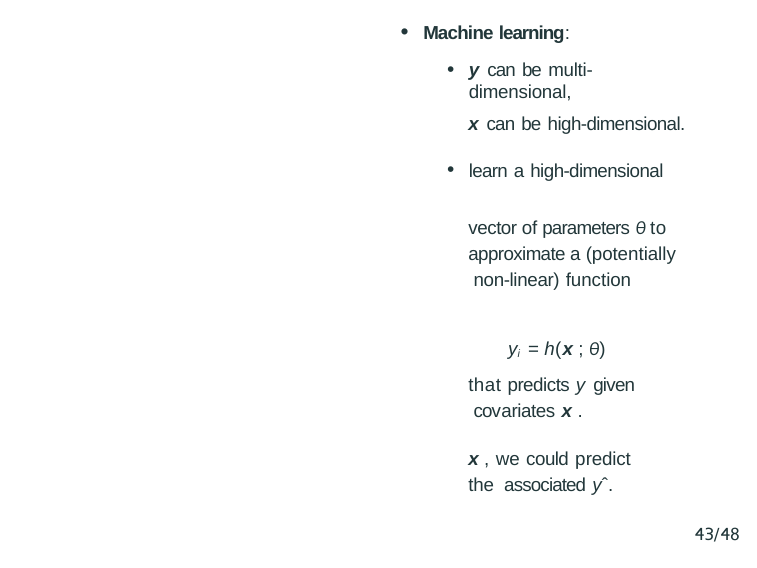

Machine learning:
y can be multi-dimensional,
x can be high-dimensional.
learn a high-dimensional
vector of parameters θ to  approximate a (potentially  non-linear) function
yi  = h(x ; θ)
that predicts y given  covariates x .
x , we could predict the  associated yˆ.
43/48